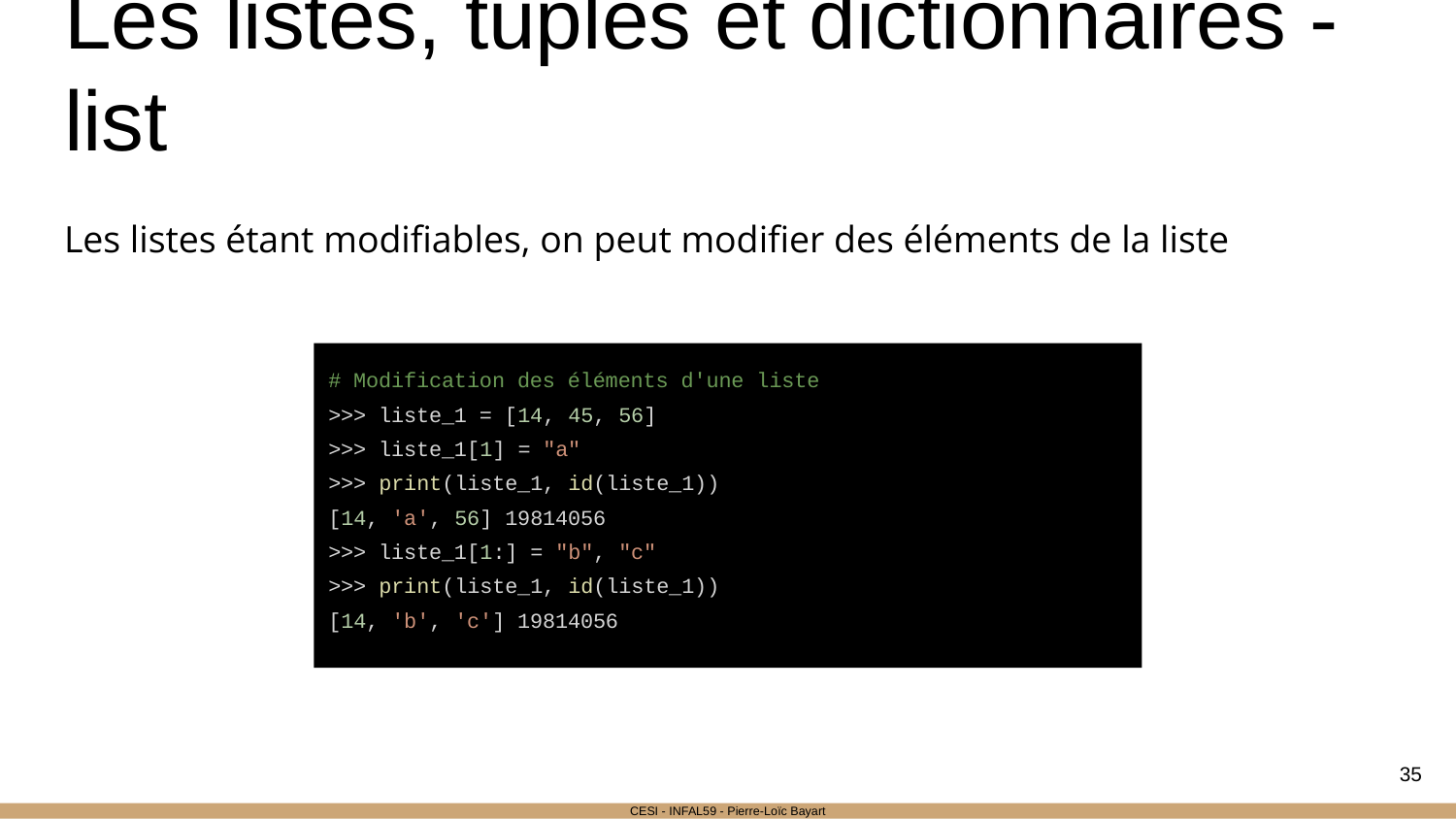

# Les listes, tuples et dictionnaires - list
Les listes étant modifiables, on peut modifier des éléments de la liste

# Modification des éléments d'une liste
>>> liste_1 = [14, 45, 56]
>>> liste_1[1] = "a"
>>> print(liste_1, id(liste_1))
[14, 'a', 56] 19814056
>>> liste_1[1:] = "b", "c"
>>> print(liste_1, id(liste_1))
[14, 'b', 'c'] 19814056
35